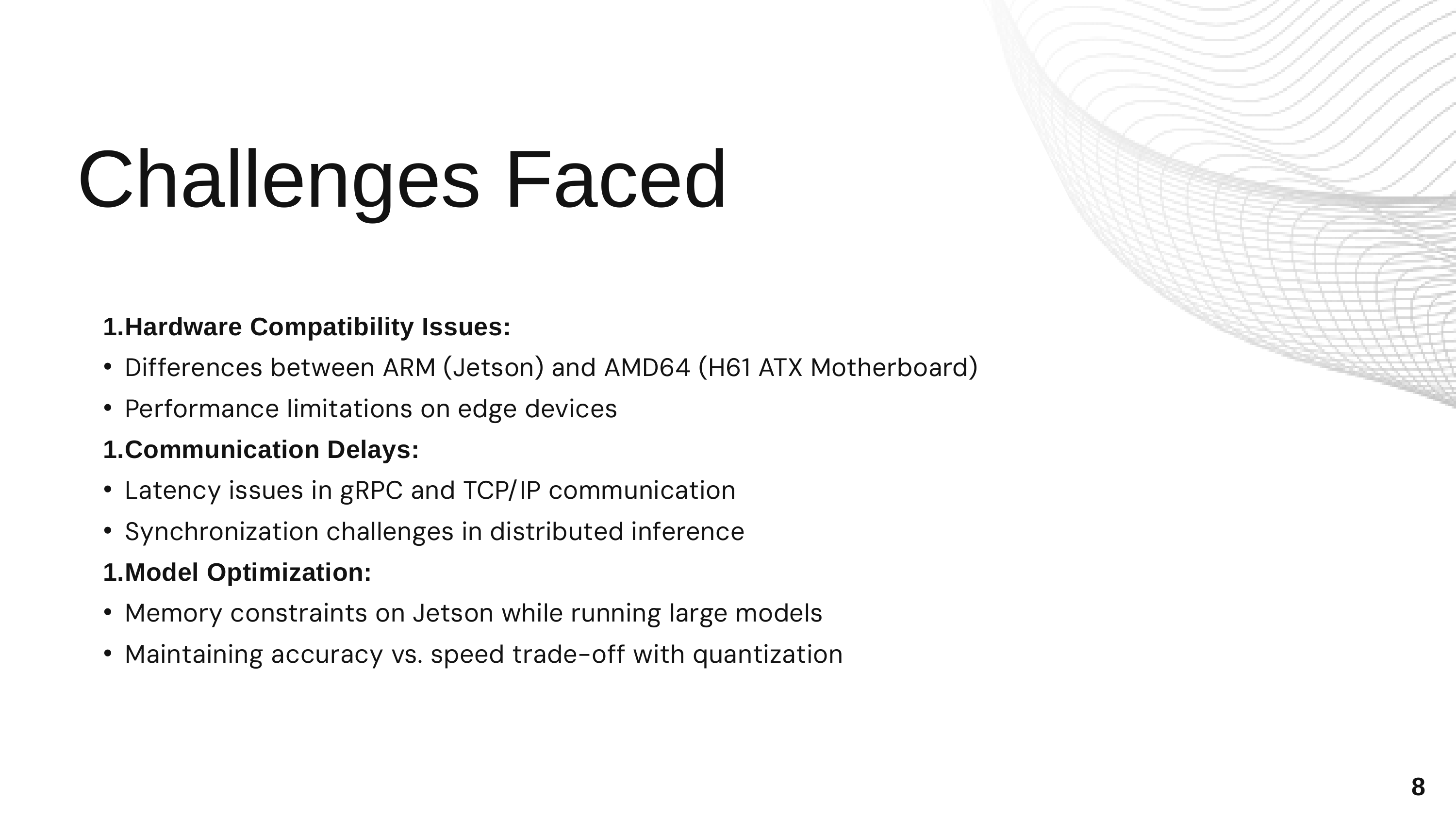

Challenges Faced

Hardware Compatibility Issues:
Differences between ARM (Jetson) and AMD64 (H61 ATX Motherboard)
Performance limitations on edge devices
Communication Delays:
Latency issues in gRPC and TCP/IP communication
Synchronization challenges in distributed inference
Model Optimization:
Memory constraints on Jetson while running large models
Maintaining accuracy vs. speed trade-off with quantization
8